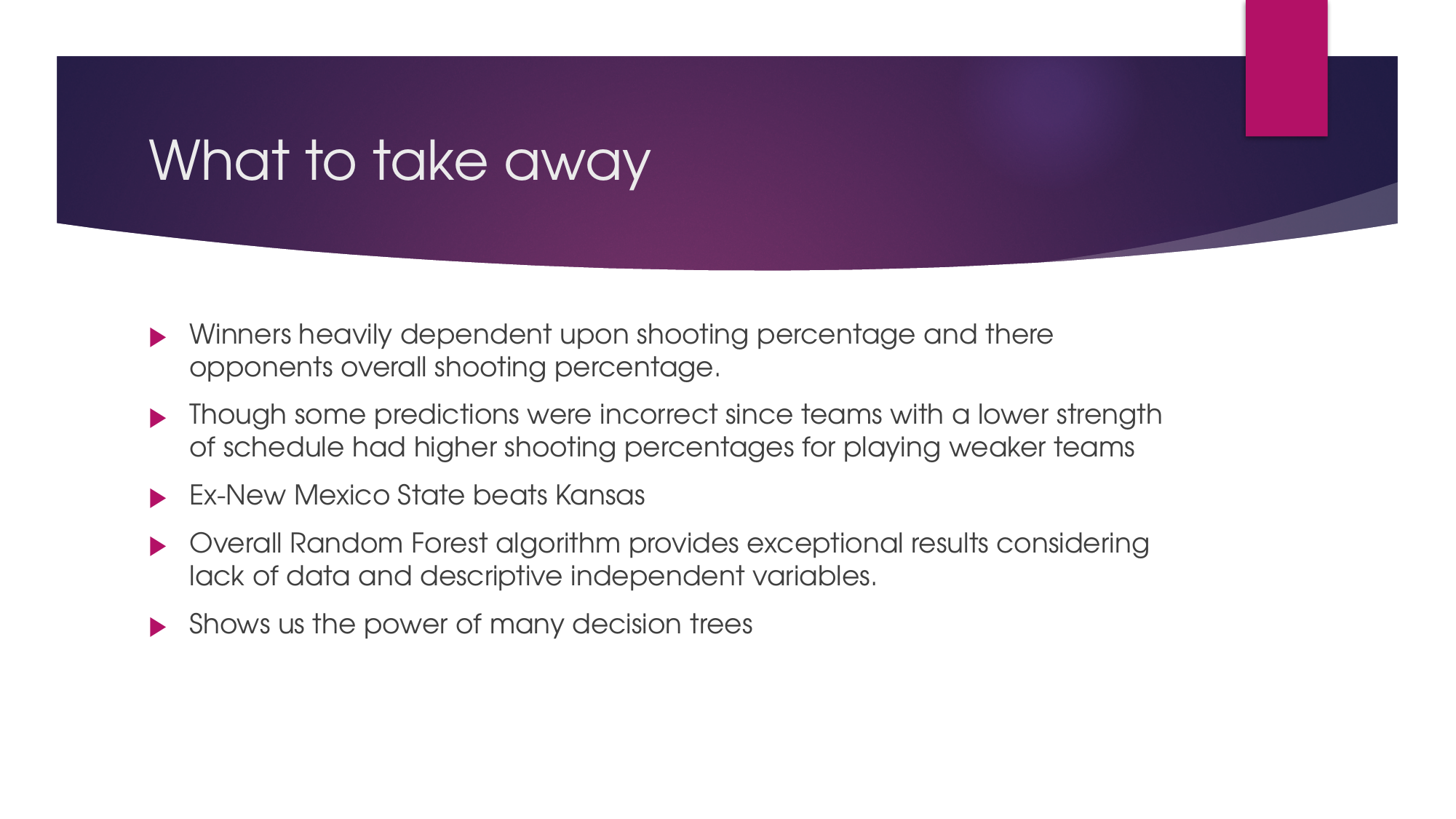

# What to take away
Winners heavily dependent upon shooting percentage and there opponents overall shooting percentage.
Though some predictions were incorrect since teams with a lower strength of schedule had higher shooting percentages for playing weaker teams
Ex-New Mexico State beats Kansas
Overall Random Forest algorithm provides exceptional results considering lack of data and descriptive independent variables.
Shows us the power of many decision trees